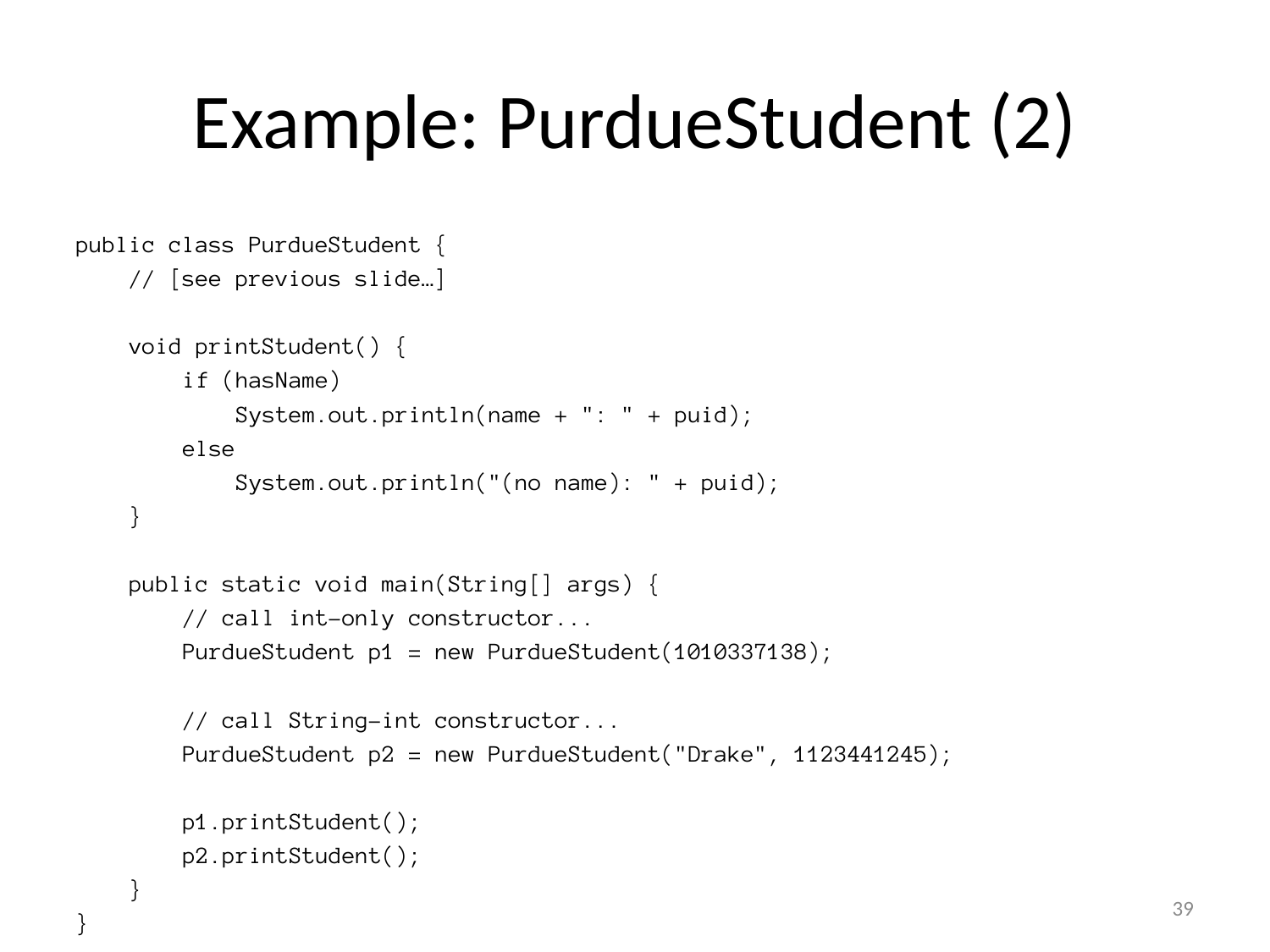

# Example: PurdueStudent (2)
public class PurdueStudent {
    // [see previous slide…]

    void printStudent() {
        if (hasName)
            System.out.println(name + ": " + puid);
        else
            System.out.println("(no name): " + puid);
    }

    public static void main(String[] args) {
        // call int-only constructor...
        PurdueStudent p1 = new PurdueStudent(1010337138);

        // call String-int constructor...
        PurdueStudent p2 = new PurdueStudent("Drake", 1123441245);

        p1.printStudent();
        p2.printStudent();
    }
}
39